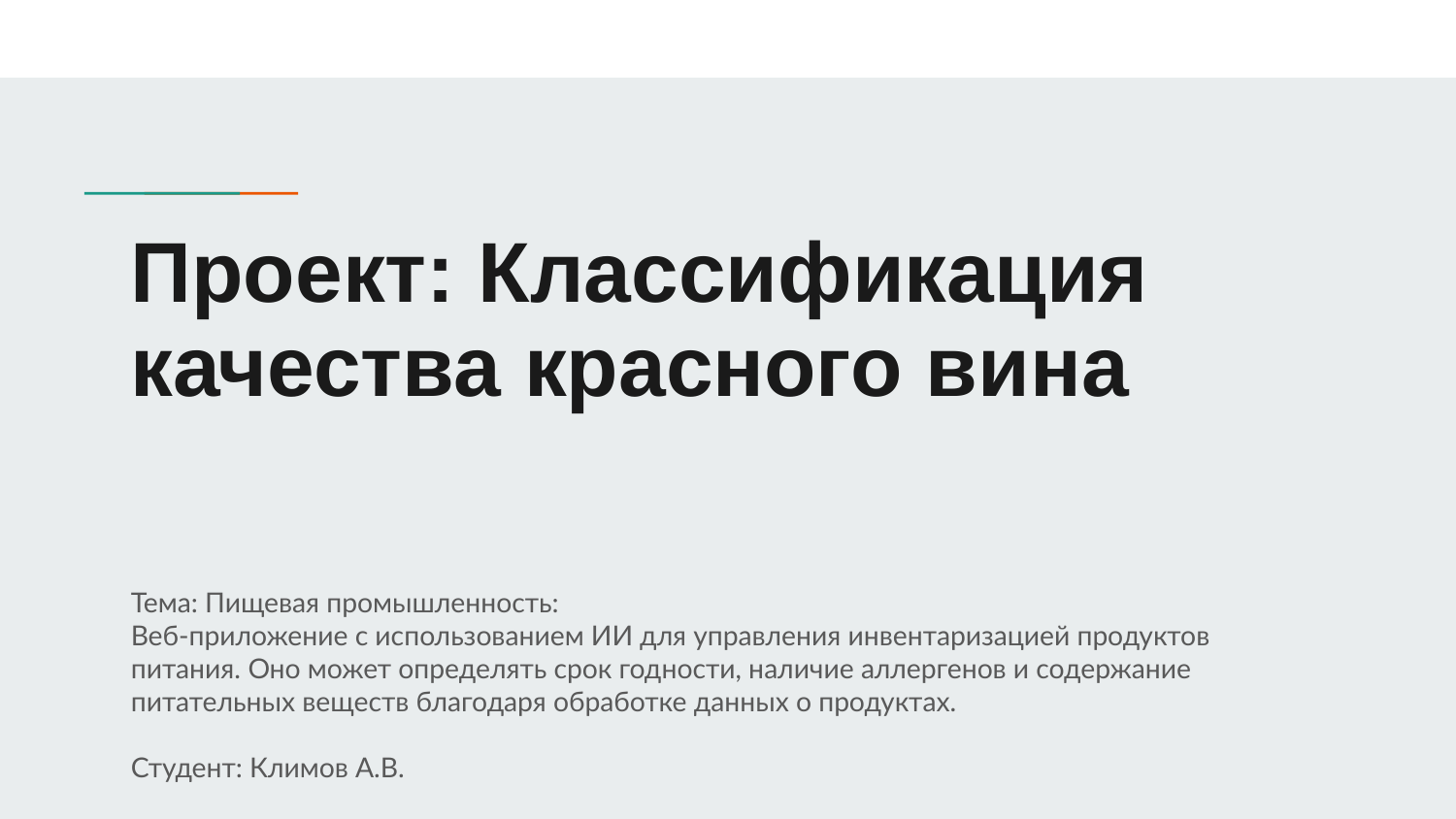

# Проект: Классификация качества красного вина

Тема: Пищевая промышленность:
Веб-приложение с использованием ИИ для управления инвентаризацией продуктов питания. Оно может определять срок годности, наличие аллергенов и содержание питательных веществ благодаря обработке данных о продуктах.

Студент: Климов А.В.